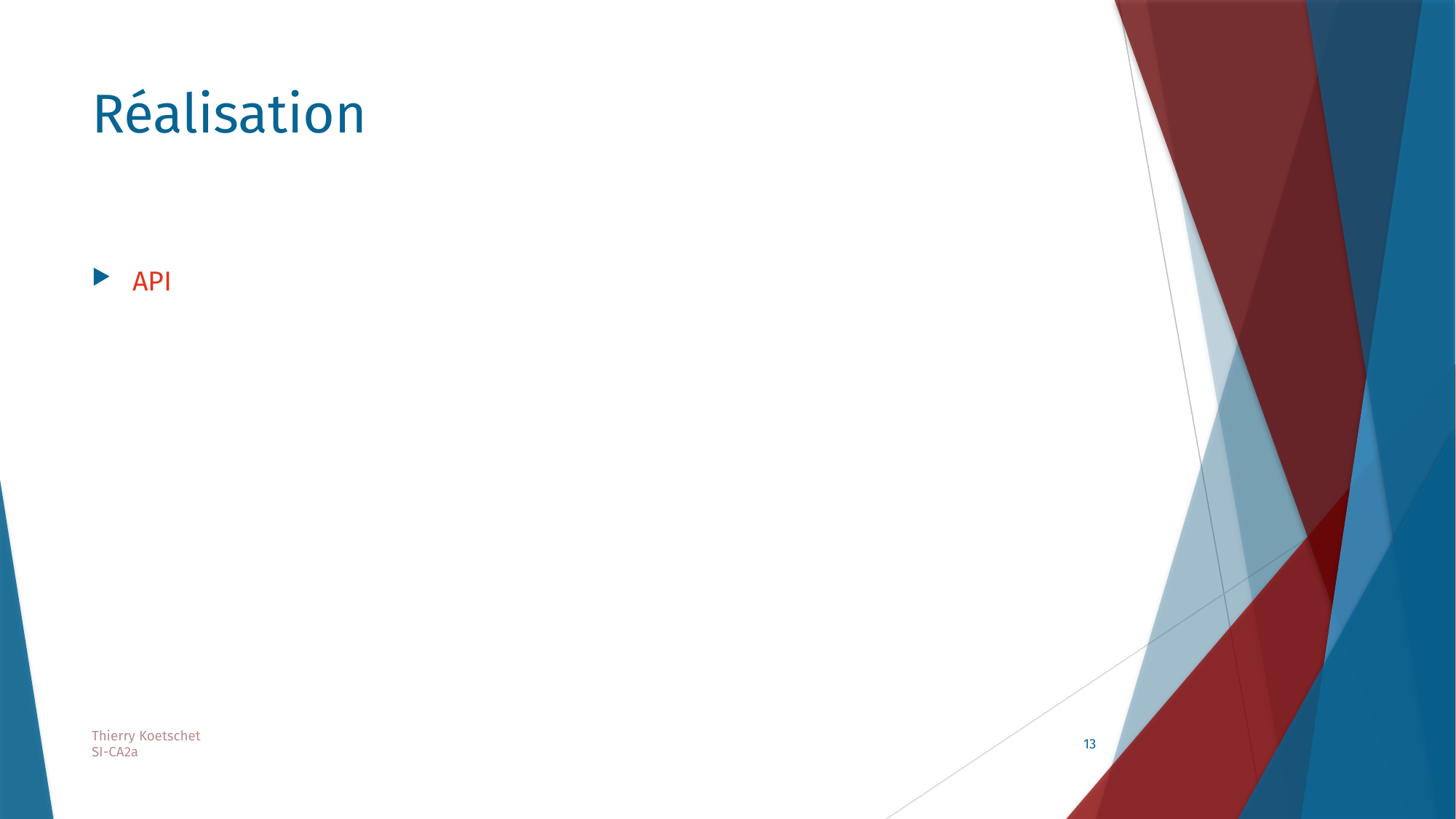

# Réalisation
API
Thierry Koetschet
SI-CA2a
13